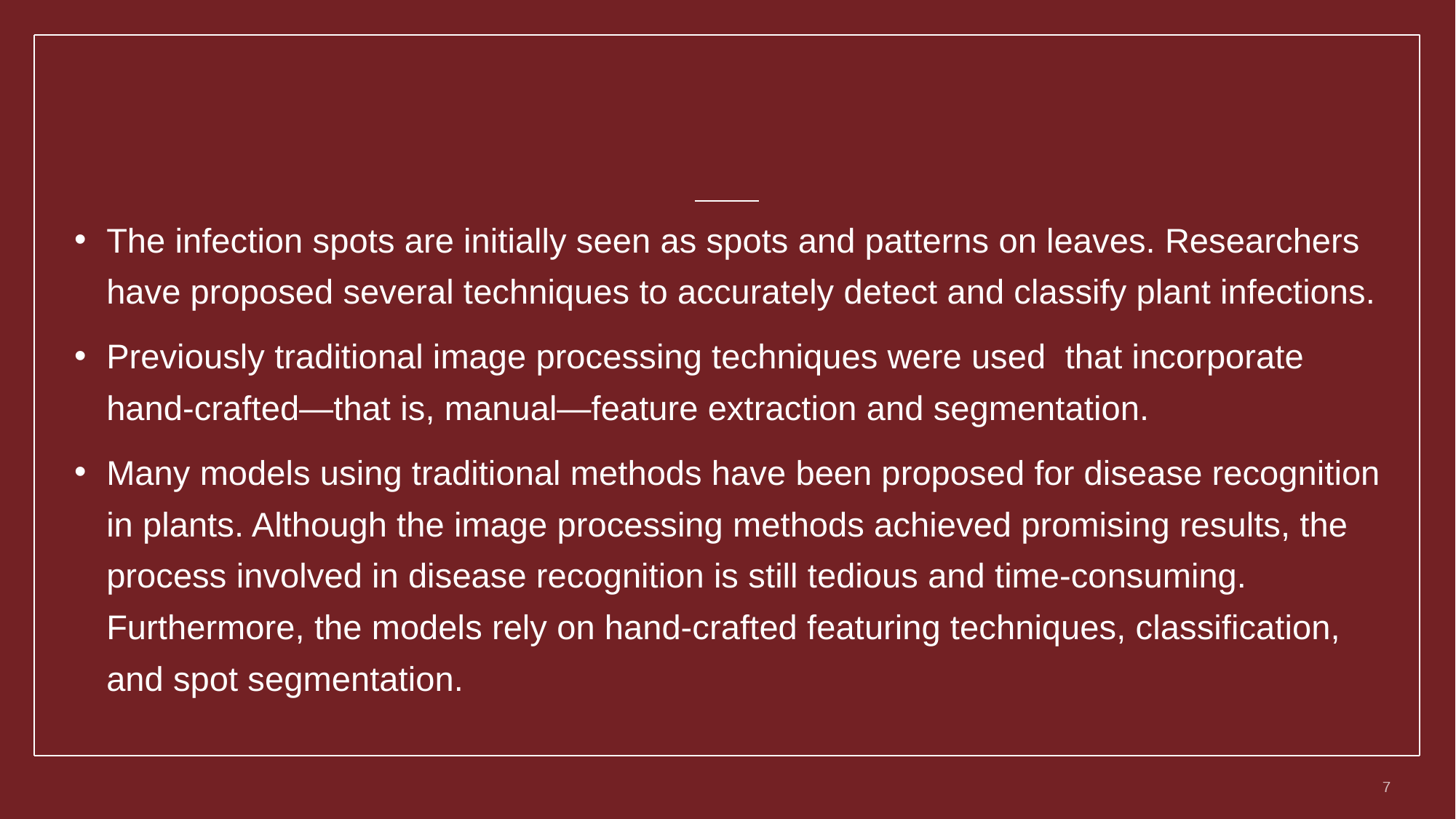

#
The infection spots are initially seen as spots and patterns on leaves. Researchers have proposed several techniques to accurately detect and classify plant infections.
Previously traditional image processing techniques were used  that incorporate hand-crafted—that is, manual—feature extraction and segmentation.
Many models using traditional methods have been proposed for disease recognition in plants. Although the image processing methods achieved promising results, the process involved in disease recognition is still tedious and time-consuming. Furthermore, the models rely on hand-crafted featuring techniques, classification, and spot segmentation.

7